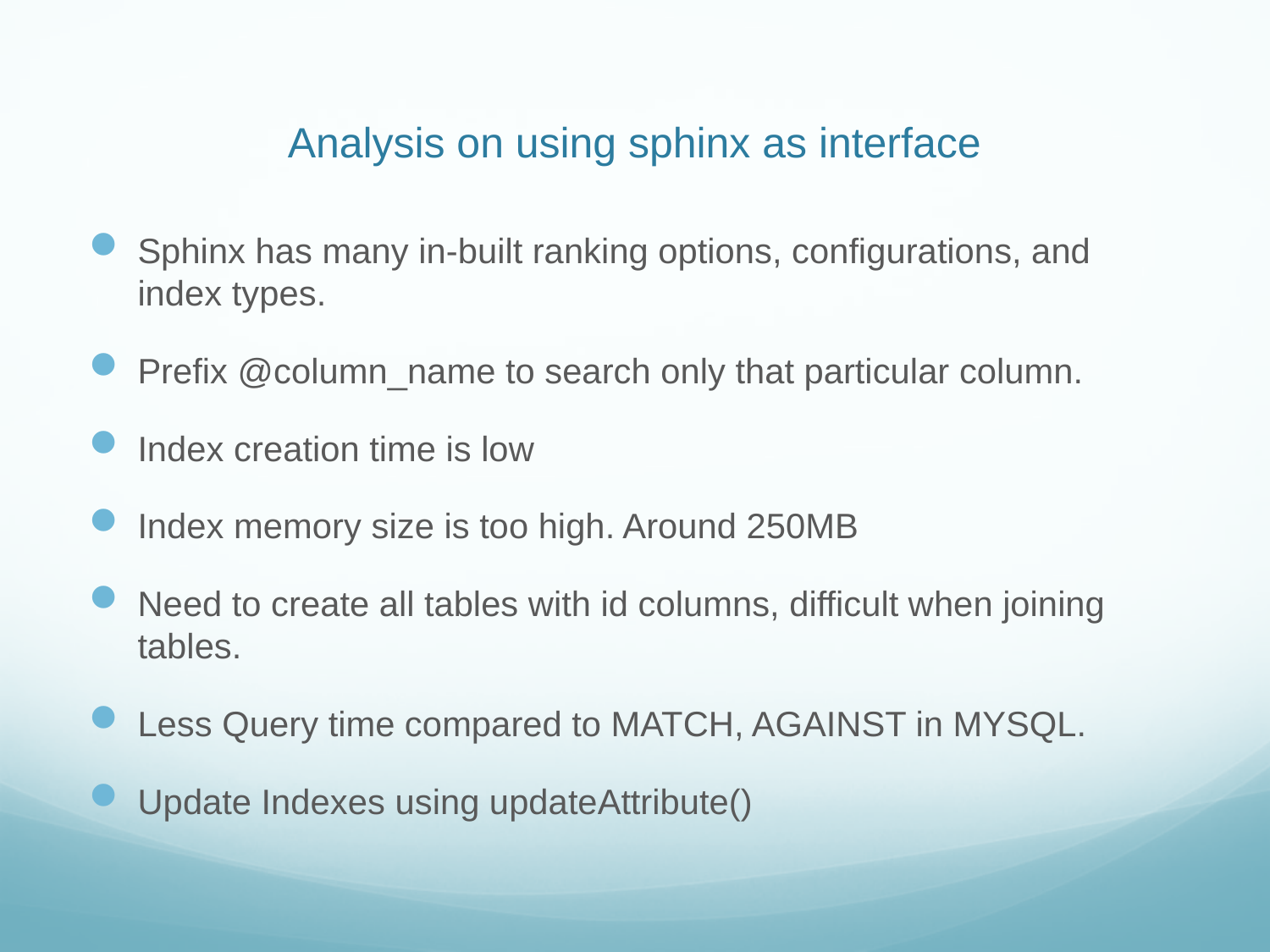

# Analysis on using sphinx as interface
Sphinx has many in-built ranking options, configurations, and index types.
Prefix @column_name to search only that particular column.
Index creation time is low
Index memory size is too high. Around 250MB
Need to create all tables with id columns, difficult when joining tables.
Less Query time compared to MATCH, AGAINST in MYSQL.
Update Indexes using updateAttribute()